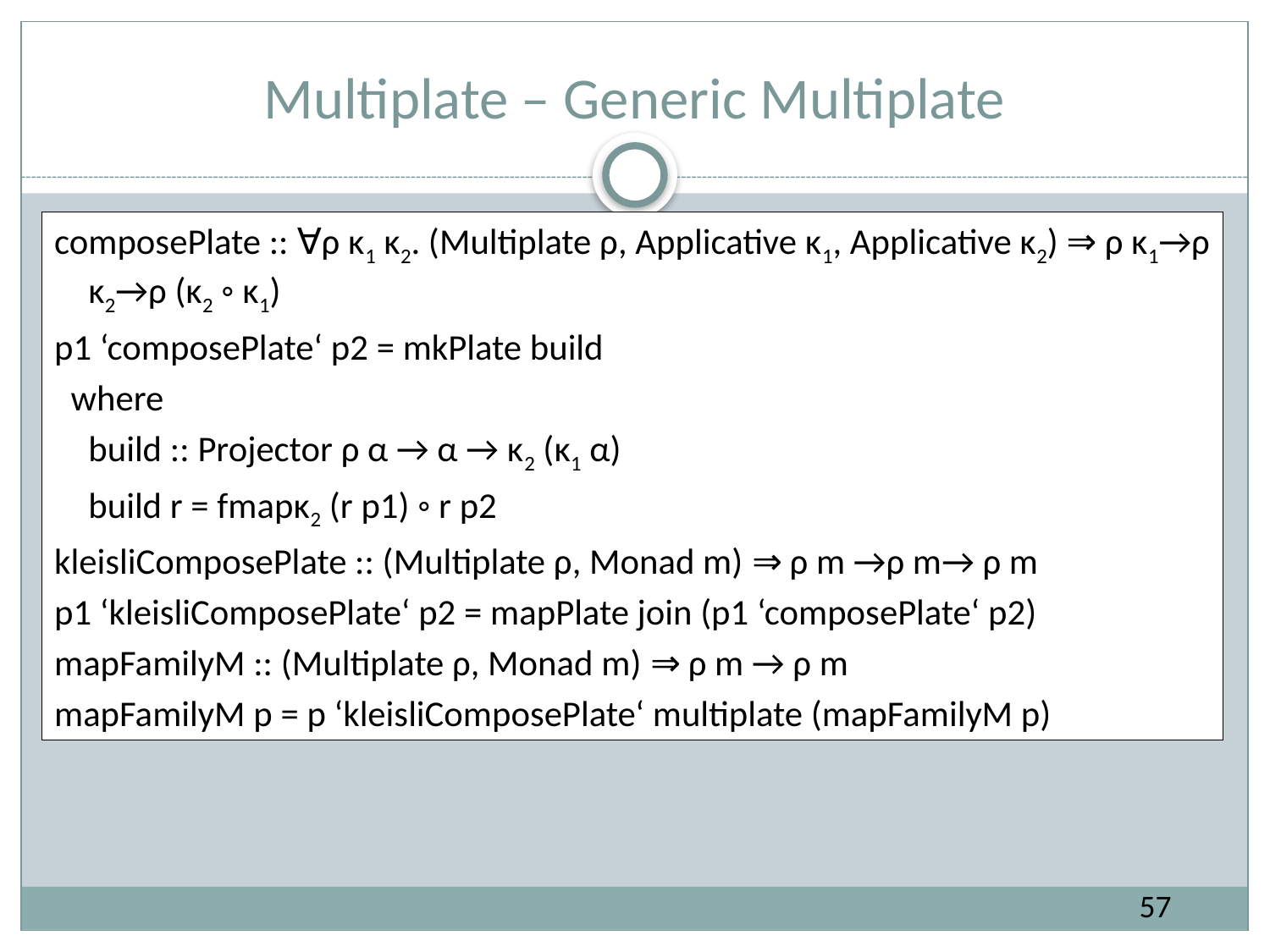

# Multiplate – Generic Multiplate
composePlate :: ∀ρ κ1 κ2. (Multiplate ρ, Applicative κ1, Applicative κ2) ⇒ ρ κ1→ρ κ2→ρ (κ2 ◦ κ1)
p1 ‘composePlate‘ p2 = mkPlate build
  where
	build :: Projector ρ α → α → κ2 (κ1 α)
	build r = fmapκ2 (r p1) ◦ r p2
kleisliComposePlate :: (Multiplate ρ, Monad m) ⇒ ρ m →ρ m→ ρ m
p1 ‘kleisliComposePlate‘ p2 = mapPlate join (p1 ‘composePlate‘ p2)
mapFamilyM :: (Multiplate ρ, Monad m) ⇒ ρ m → ρ m
mapFamilyM p = p ‘kleisliComposePlate‘ multiplate (mapFamilyM p)